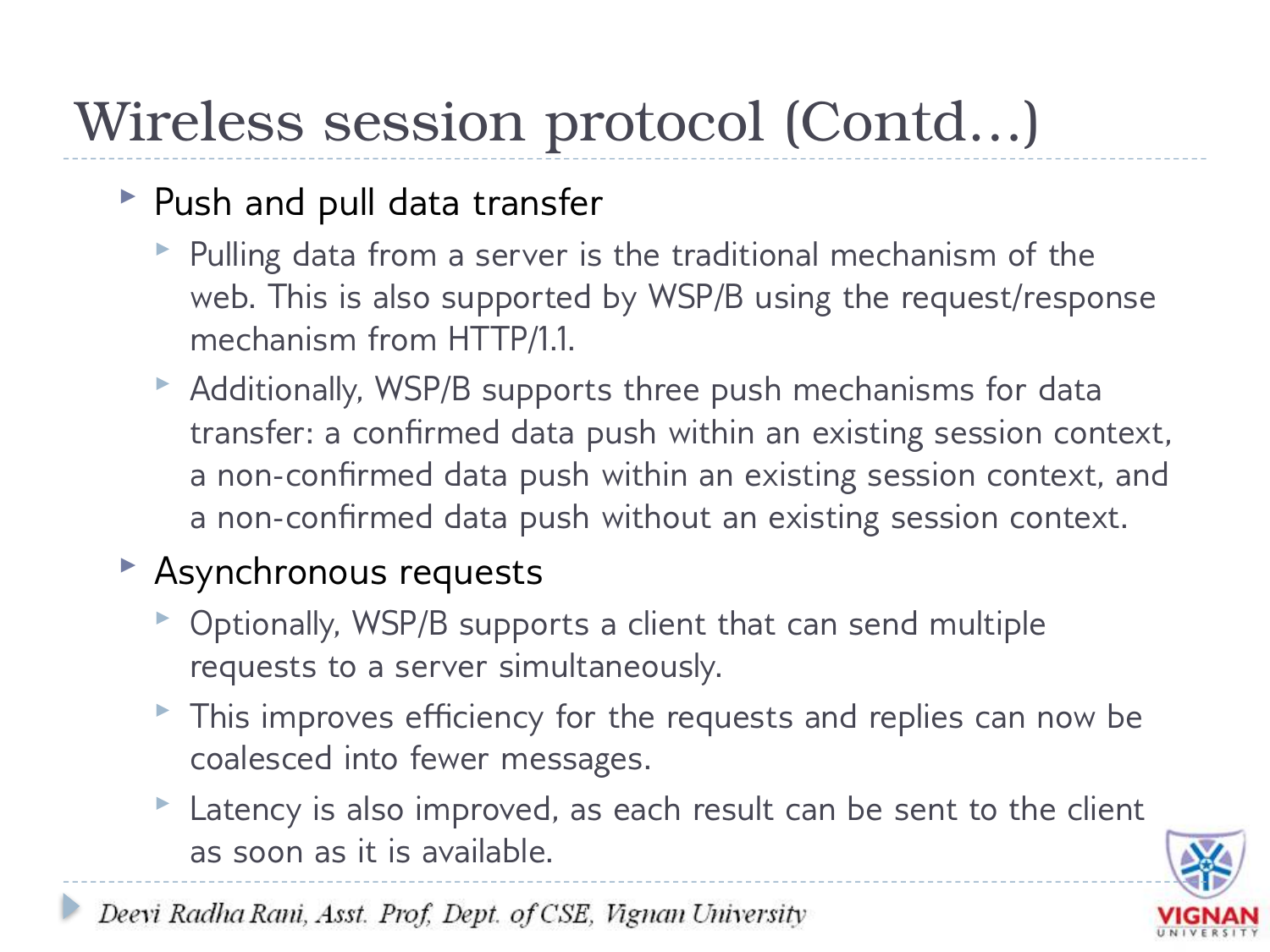

# Wireless session protocol (Contd…)
Push and pull data transfer
Pulling data from a server is the traditional mechanism of the web. This is also supported by WSP/B using the request/response mechanism from HTTP/1.1.
Additionally, WSP/B supports three push mechanisms for data transfer: a confirmed data push within an existing session context, a non-confirmed data push within an existing session context, and a non-confirmed data push without an existing session context.
Asynchronous requests
Optionally, WSP/B supports a client that can send multiple requests to a server simultaneously.
This improves efficiency for the requests and replies can now be coalesced into fewer messages.
Latency is also improved, as each result can be sent to the client as soon as it is available.